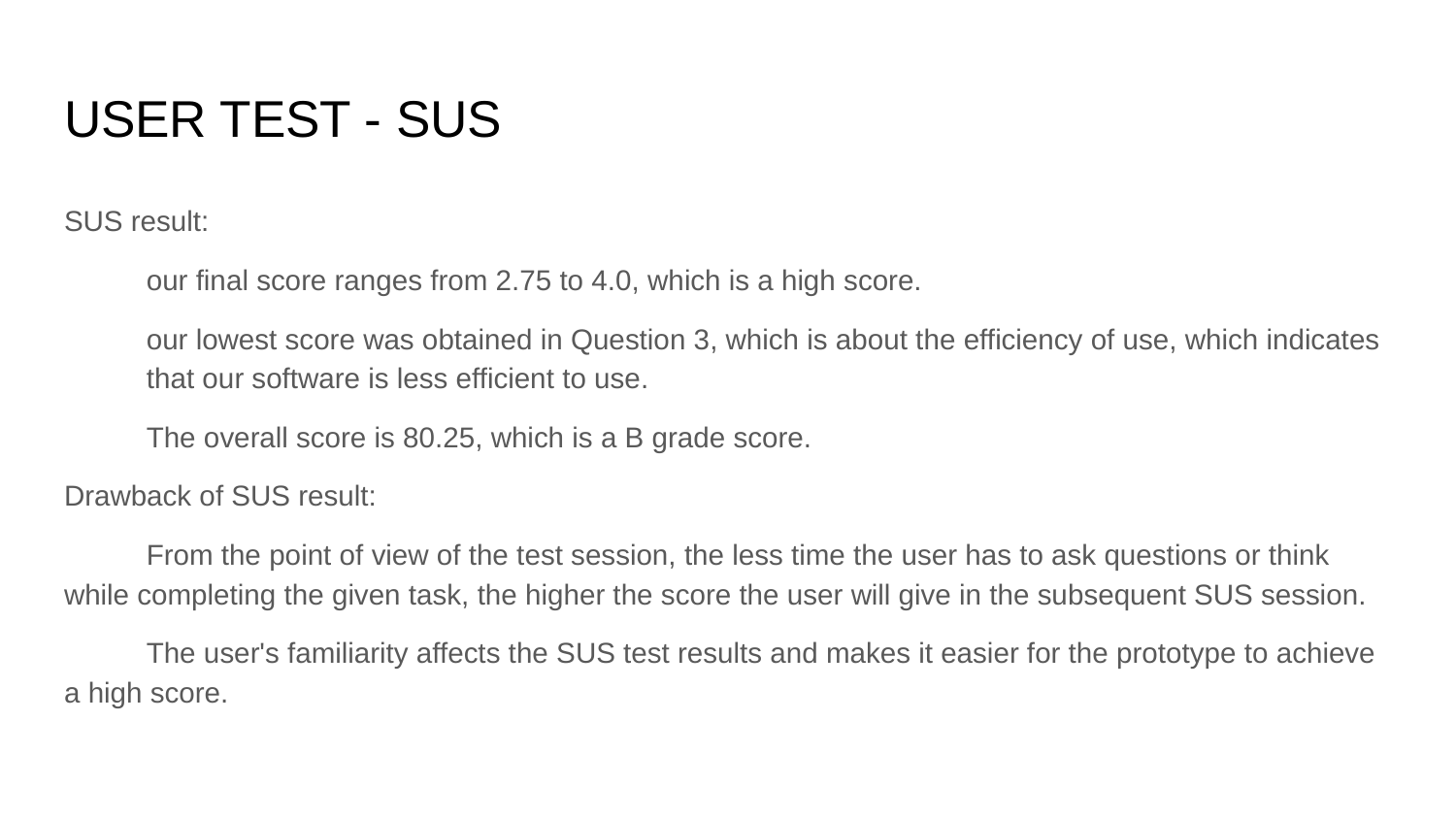

# USER TEST - SUS
SUS result:
our final score ranges from 2.75 to 4.0, which is a high score.
our lowest score was obtained in Question 3, which is about the efficiency of use, which indicates that our software is less efficient to use.
The overall score is 80.25, which is a B grade score.
Drawback of SUS result:
From the point of view of the test session, the less time the user has to ask questions or think while completing the given task, the higher the score the user will give in the subsequent SUS session.
The user's familiarity affects the SUS test results and makes it easier for the prototype to achieve a high score.